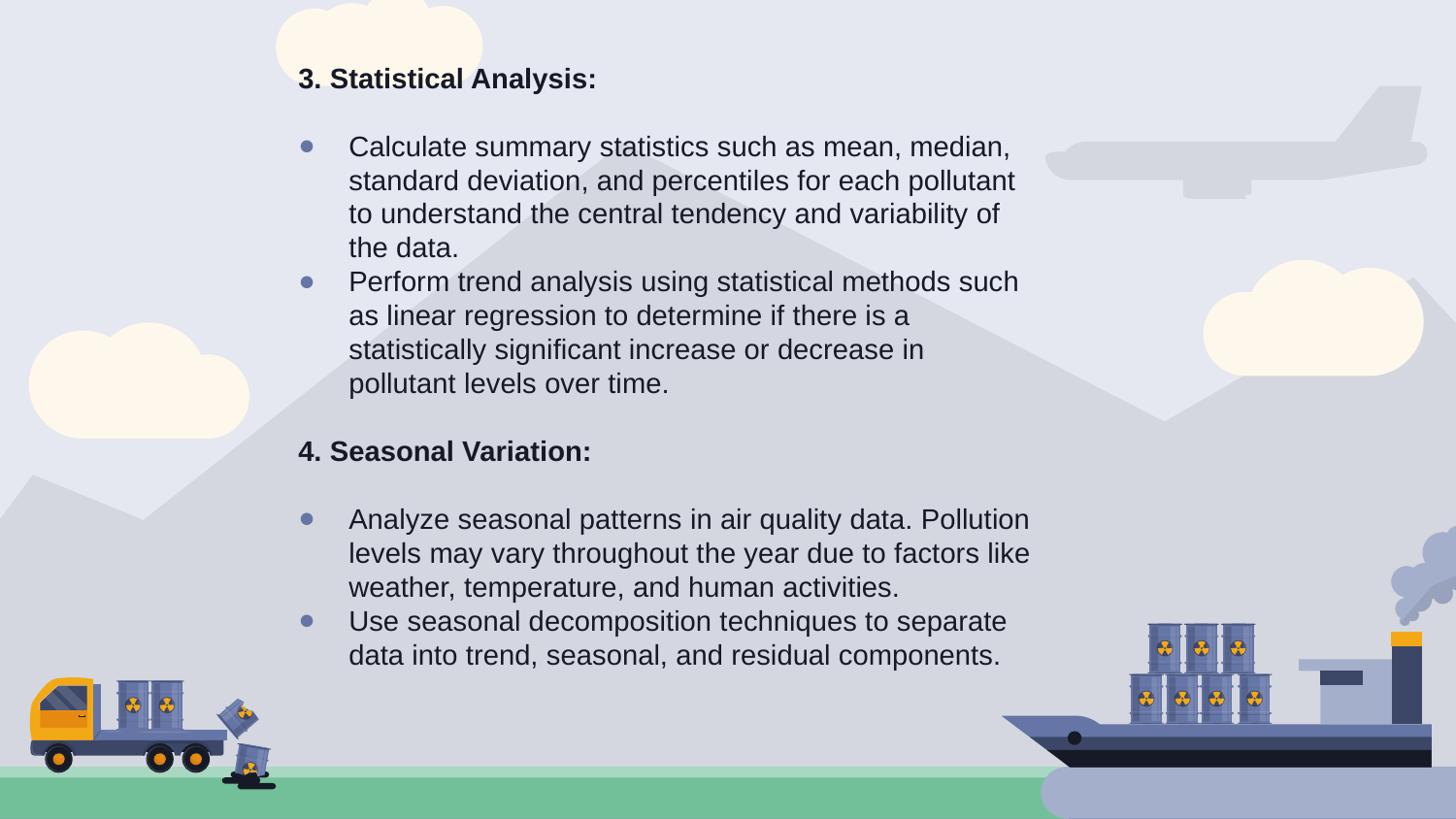

3. Statistical Analysis:

Calculate summary statistics such as mean, median, standard deviation, and percentiles for each pollutant to understand the central tendency and variability of the data.
Perform trend analysis using statistical methods such as linear regression to determine if there is a statistically significant increase or decrease in pollutant levels over time.

4. Seasonal Variation:

Analyze seasonal patterns in air quality data. Pollution levels may vary throughout the year due to factors like weather, temperature, and human activities.
Use seasonal decomposition techniques to separate data into trend, seasonal, and residual components.

#